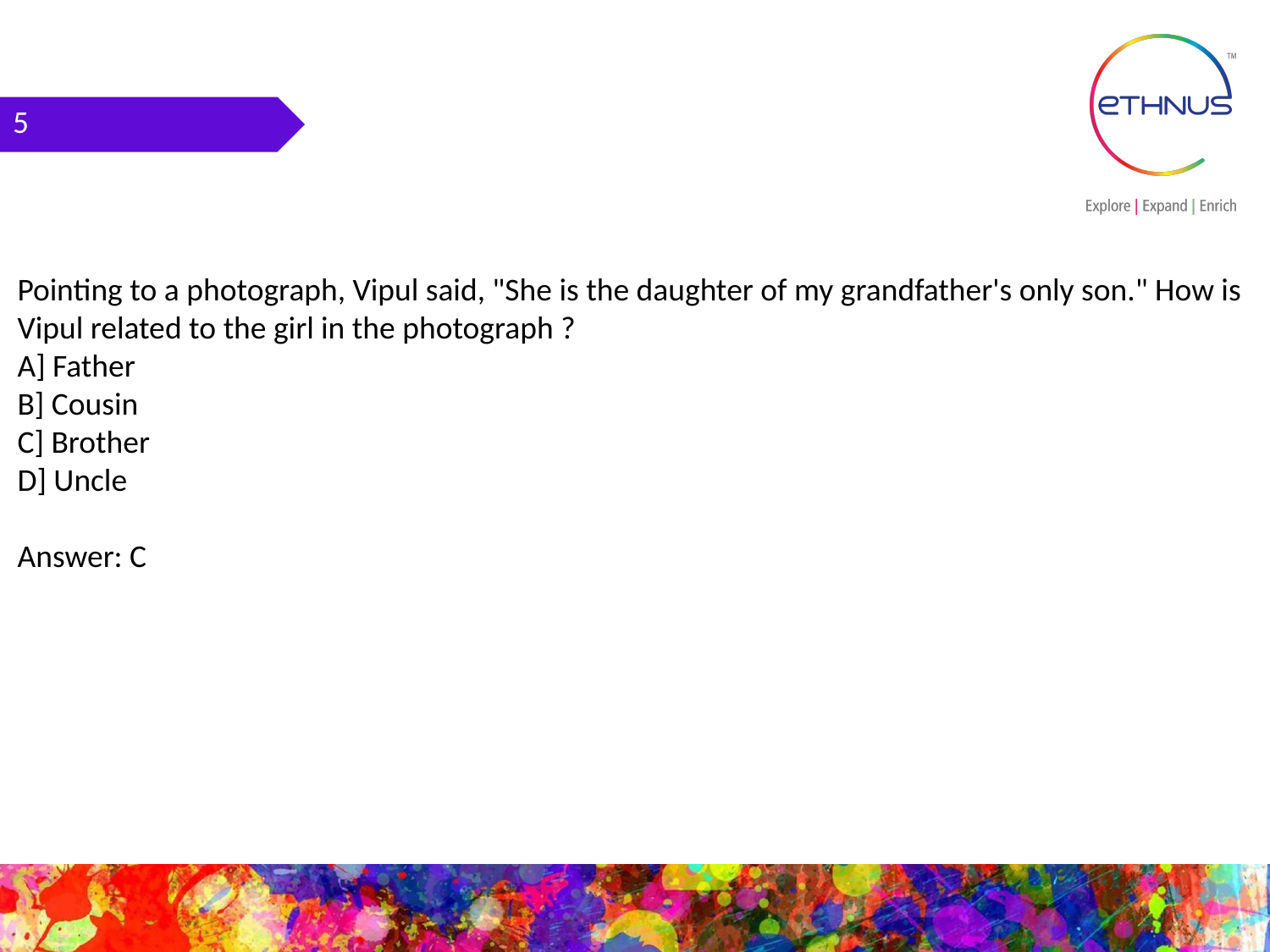

5
Pointing to a photograph, Vipul said, "She is the daughter of my grandfather's only son." How is Vipul related to the girl in the photograph ?
A] Father
B] Cousin
C] Brother
D] Uncle

Answer: C